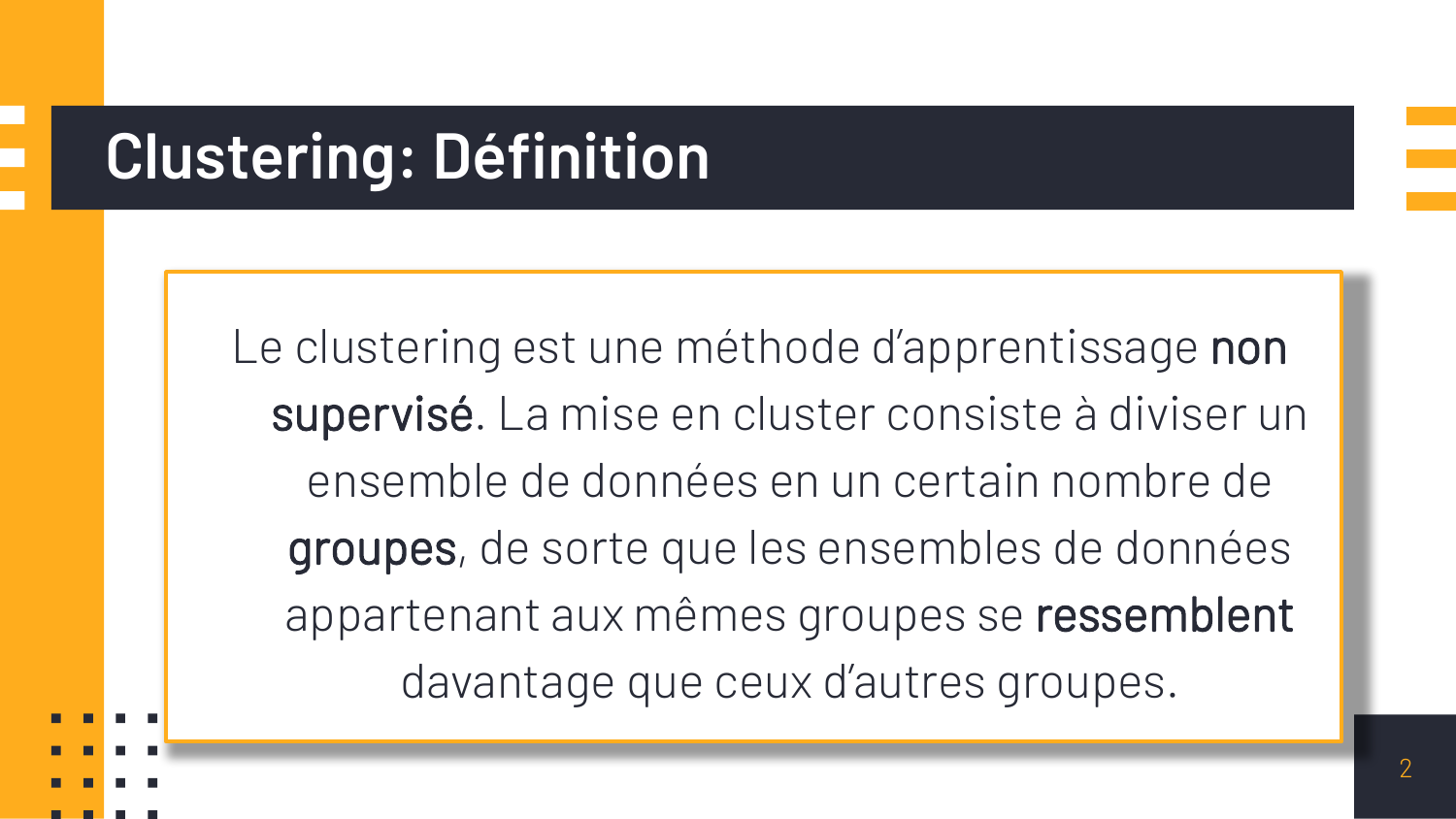

# Clustering: Définition
Le clustering est une méthode d’apprentissage non supervisé. La mise en cluster consiste à diviser un ensemble de données en un certain nombre de groupes, de sorte que les ensembles de données appartenant aux mêmes groupes se ressemblent davantage que ceux d’autres groupes.
2